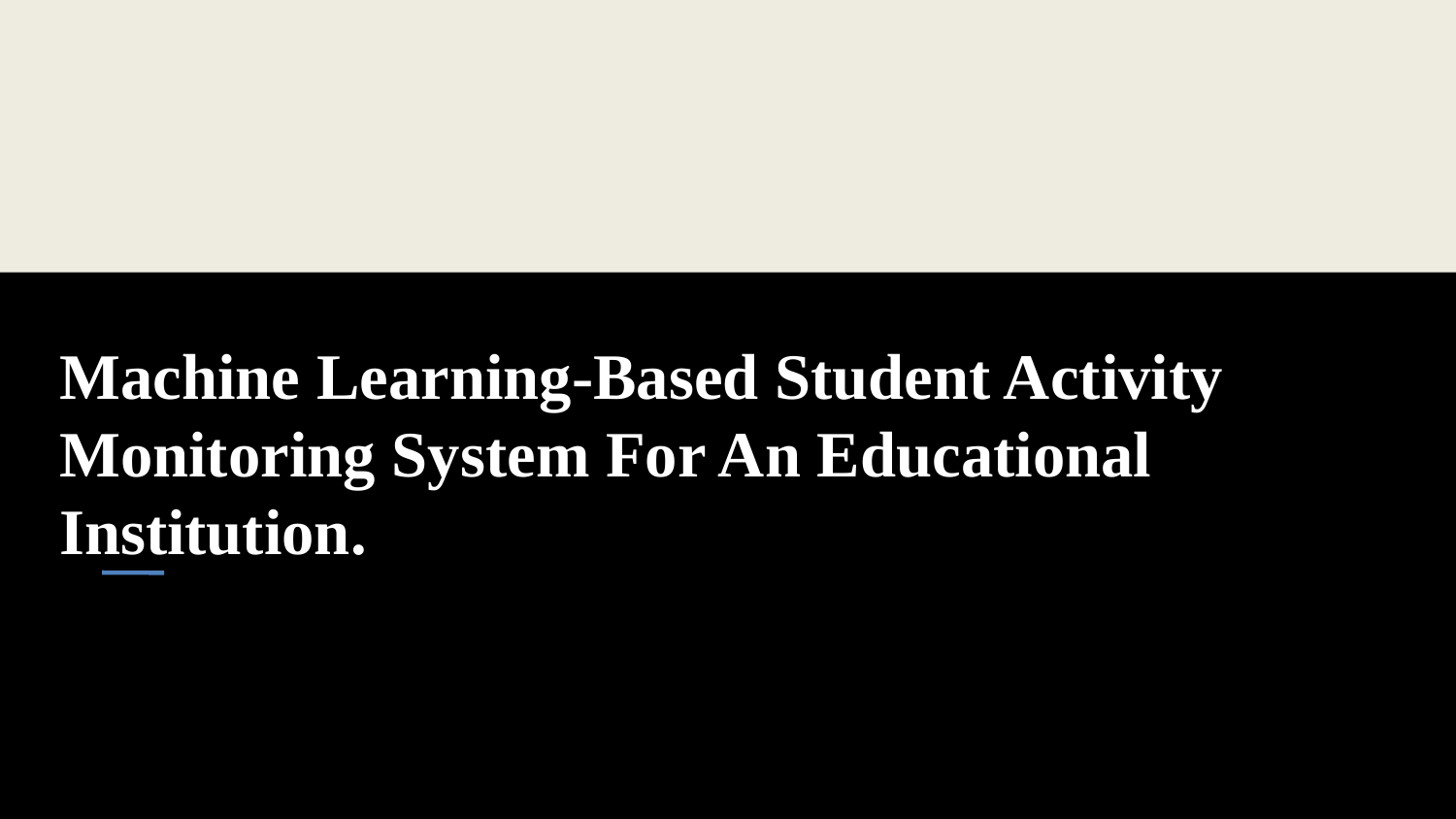

Machine Learning-Based Student Activity Monitoring System For An Educational Institution.